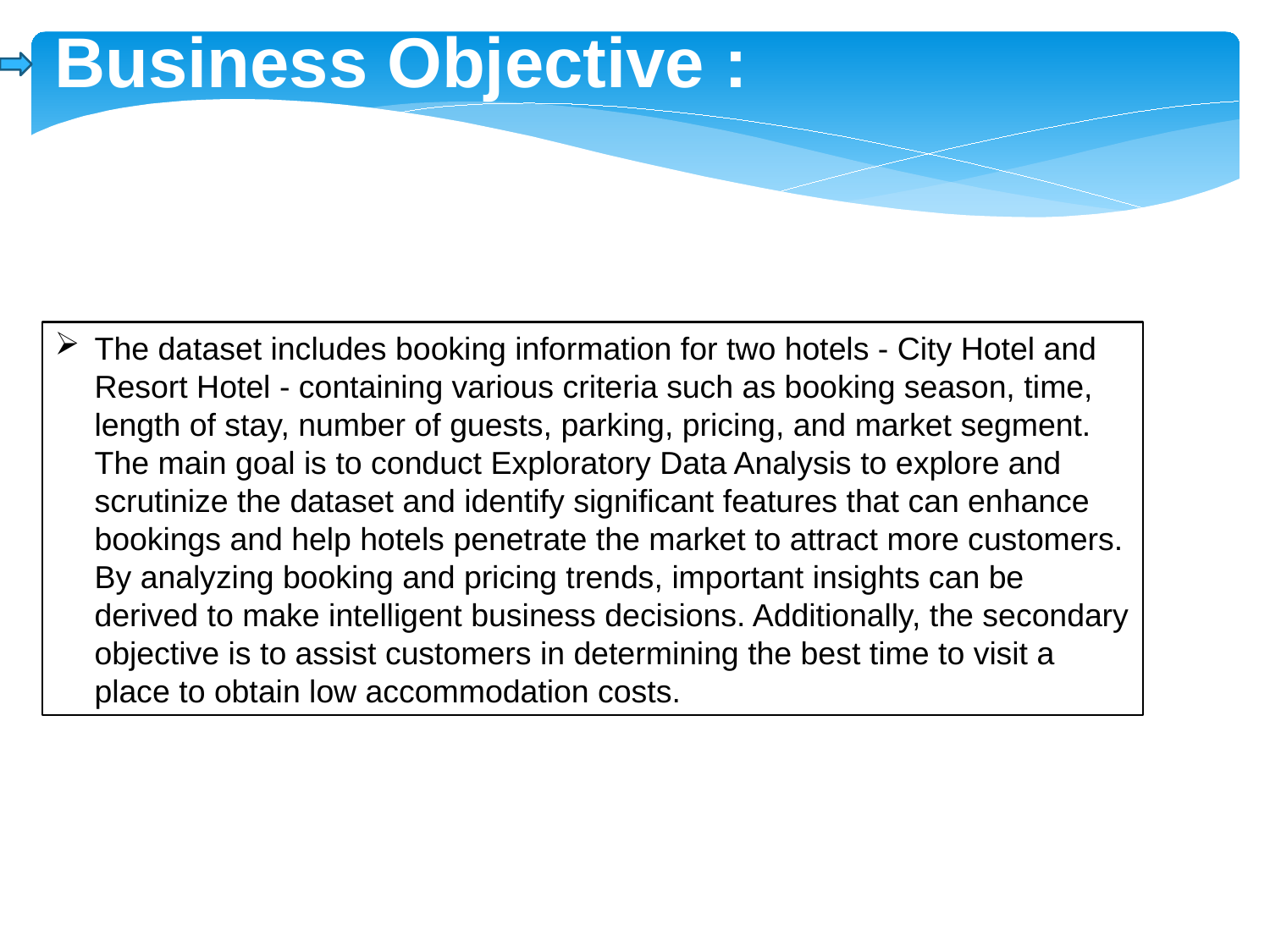

Business Objective :

The dataset includes booking information for two hotels - City Hotel and Resort Hotel - containing various criteria such as booking season, time, length of stay, number of guests, parking, pricing, and market segment. The main goal is to conduct Exploratory Data Analysis to explore and scrutinize the dataset and identify significant features that can enhance bookings and help hotels penetrate the market to attract more customers. By analyzing booking and pricing trends, important insights can be derived to make intelligent business decisions. Additionally, the secondary objective is to assist customers in determining the best time to visit a place to obtain low accommodation costs.